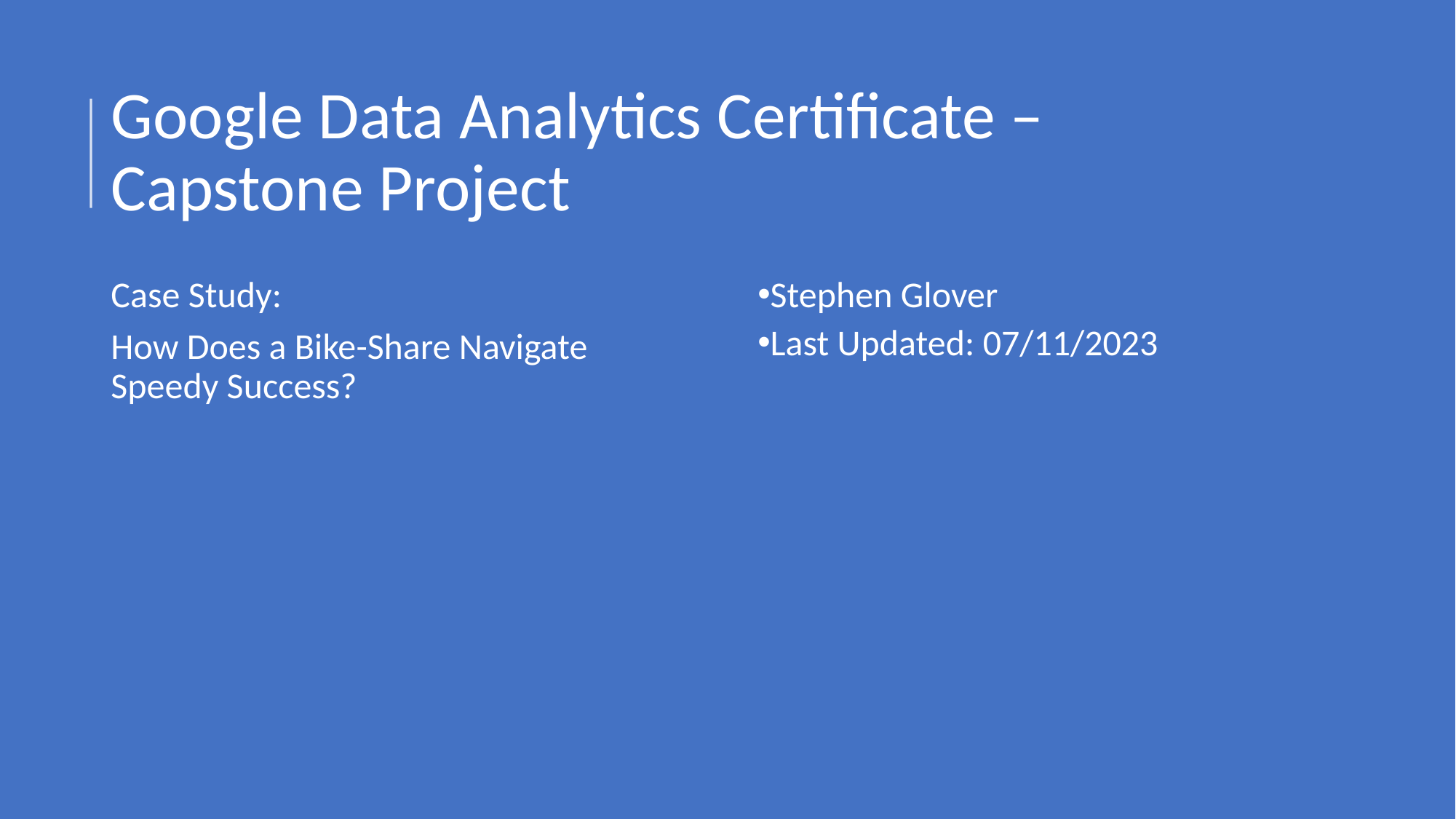

# Google Data Analytics Certificate – Capstone Project
Case Study:
How Does a Bike-Share Navigate Speedy Success?
Stephen Glover
Last Updated: 07/11/2023